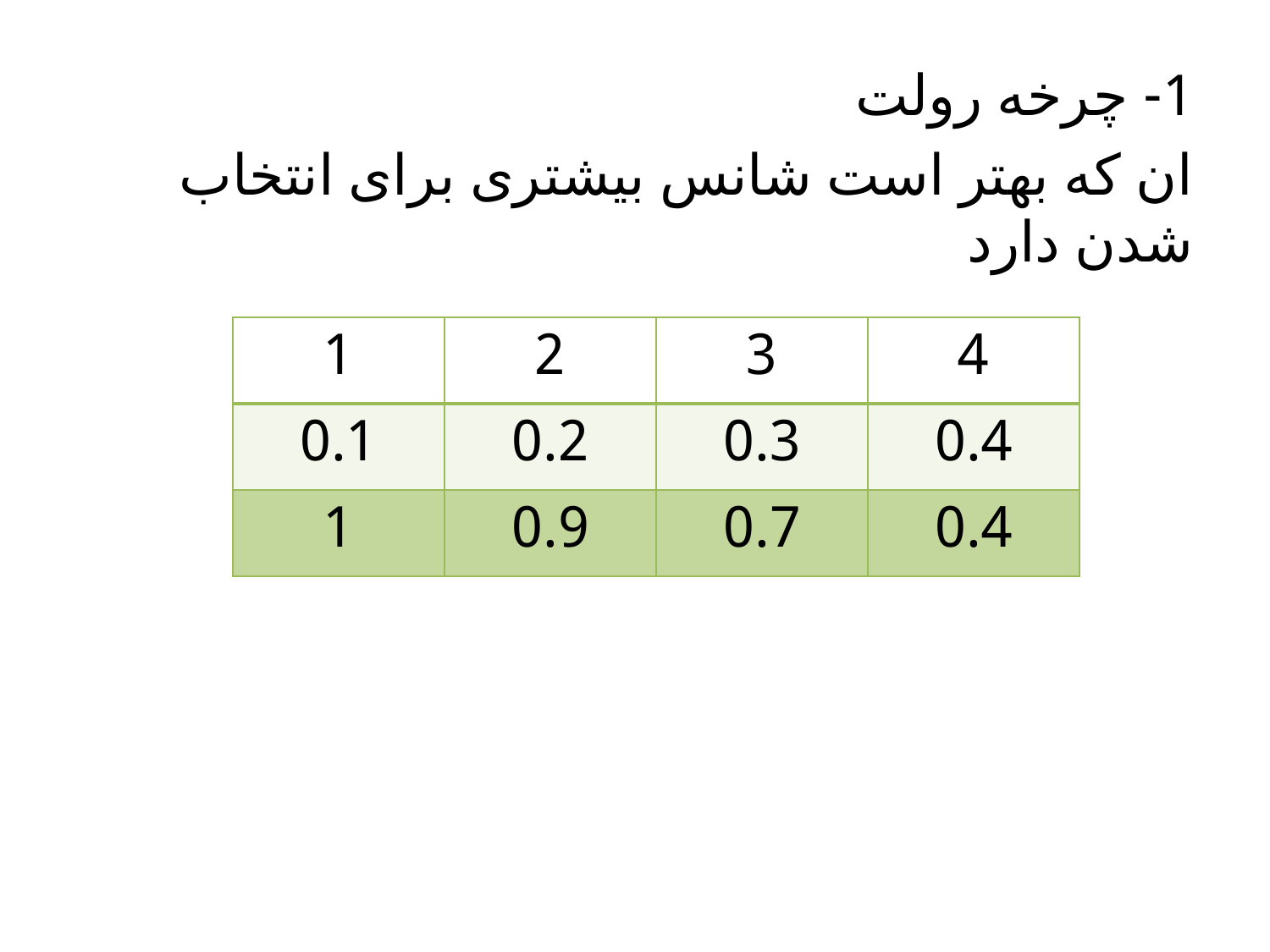

1- چرخه رولت
ان که بهتر است شانس بیشتری برای انتخاب شدن دارد

| 1 | 2 | 3 | 4 |
| --- | --- | --- | --- |
| 0.1 | 0.2 | 0.3 | 0.4 |
| 1 | 0.9 | 0.7 | 0.4 |